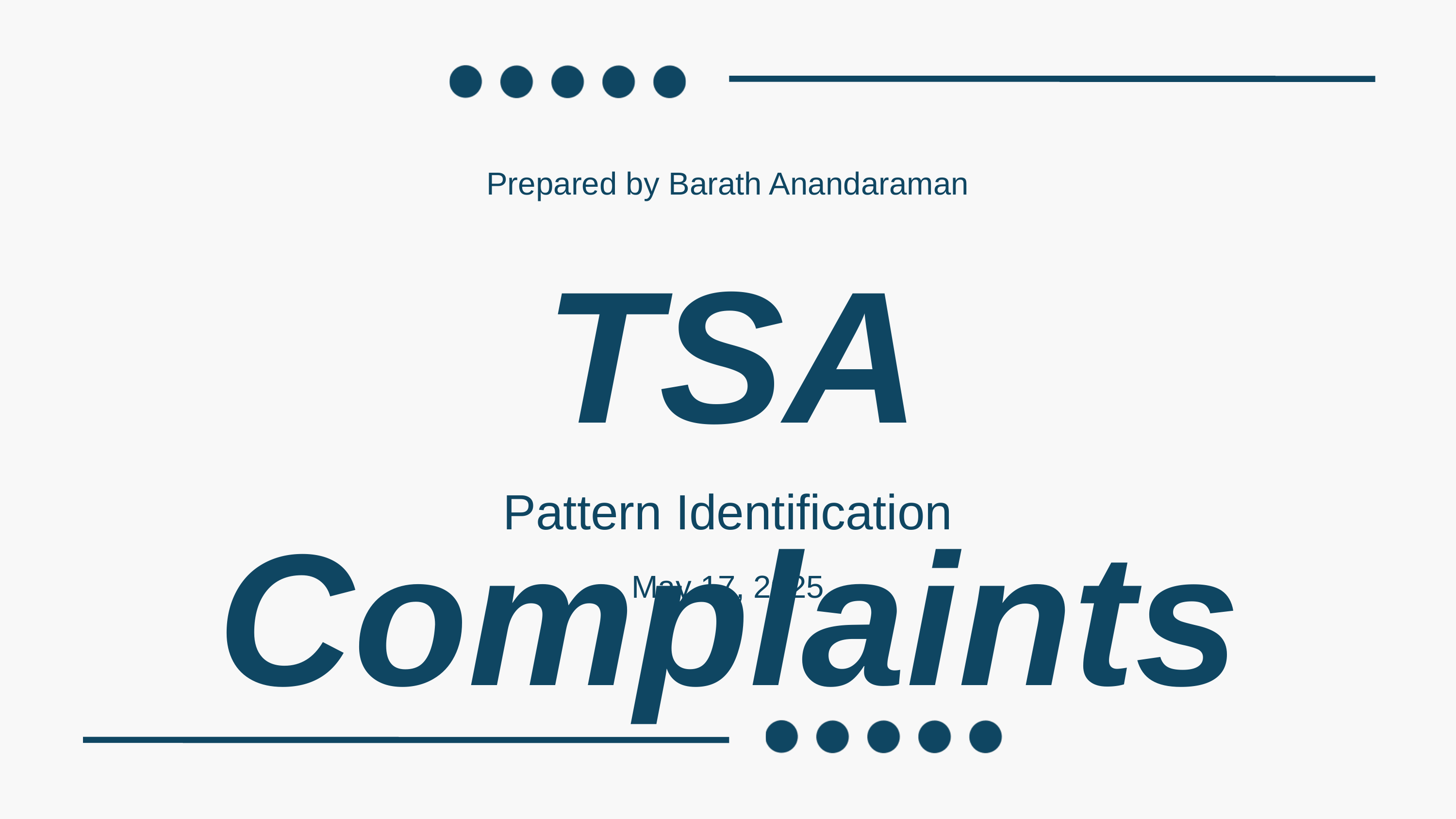

Prepared by Barath Anandaraman
TSA Complaints
Pattern Identification
May 17, 2025